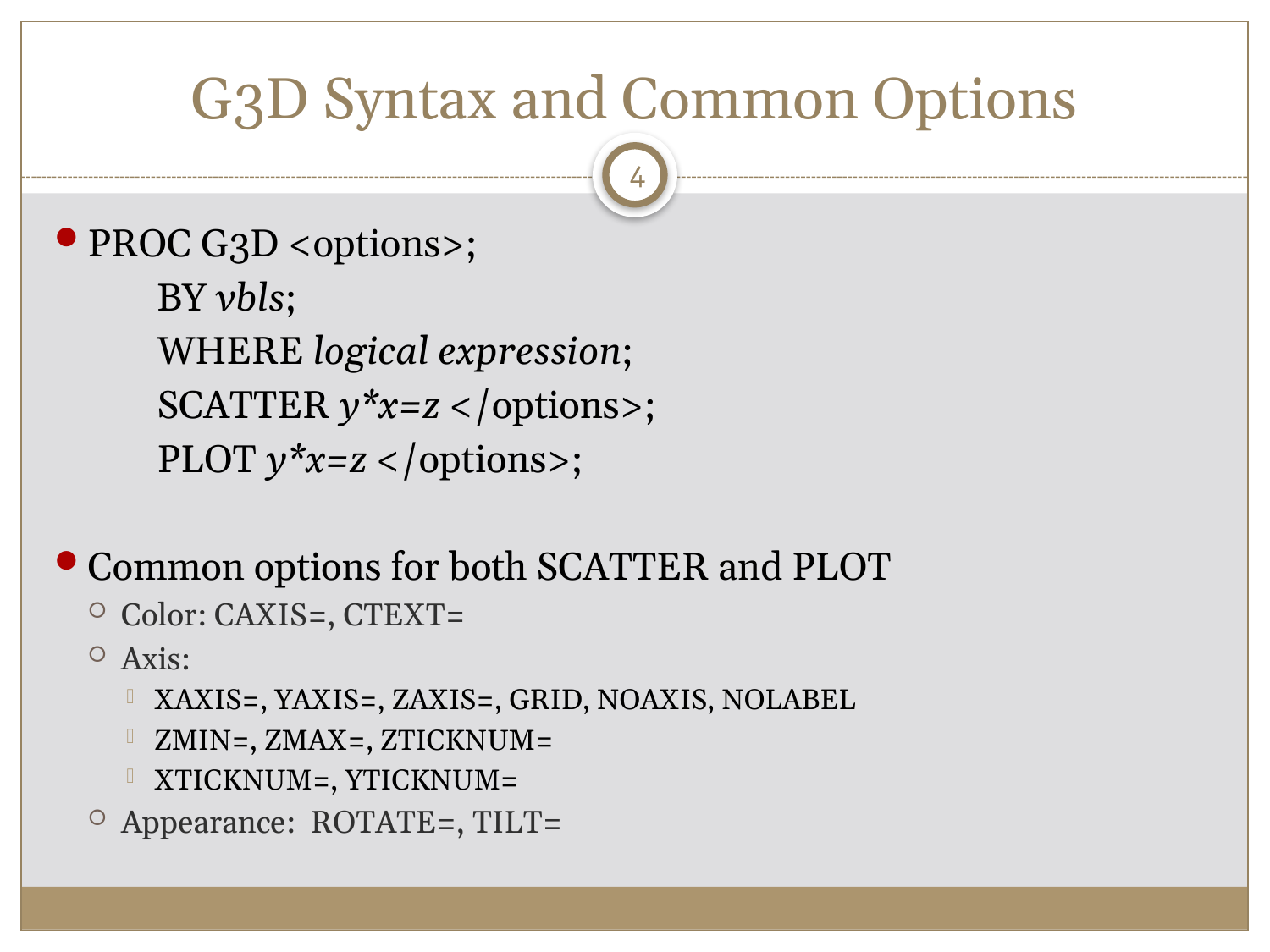

# G3D Syntax and Common Options
4
PROC G3D <options>;
	BY vbls;
	WHERE logical expression;
	SCATTER y*x=z </options>;
	PLOT y*x=z </options>;

Common options for both SCATTER and PLOT
Color: CAXIS=, CTEXT=
Axis:
XAXIS=, YAXIS=, ZAXIS=, GRID, NOAXIS, NOLABEL
ZMIN=, ZMAX=, ZTICKNUM=
XTICKNUM=, YTICKNUM=
Appearance:  ROTATE=, TILT=